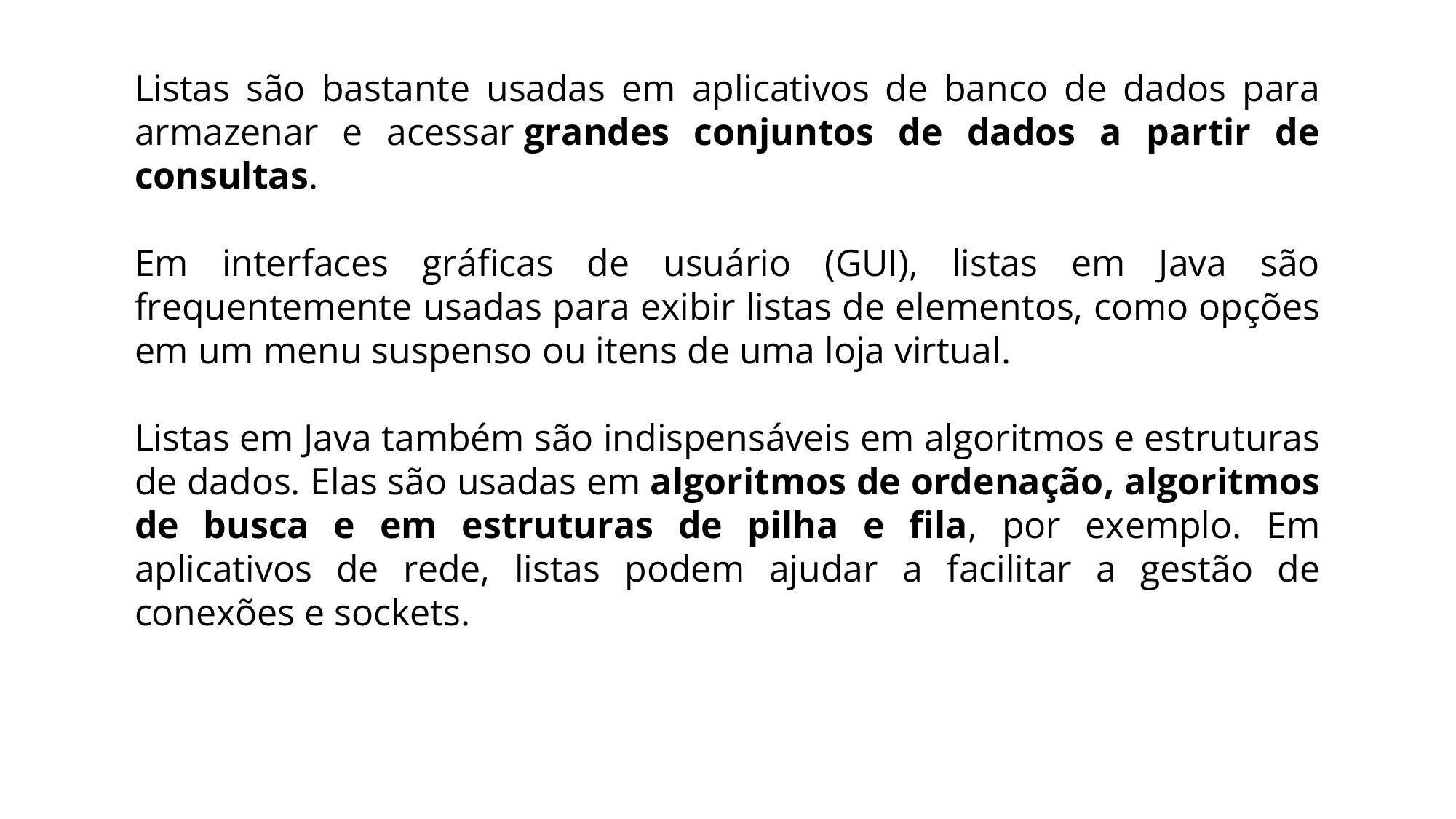

Listas são bastante usadas em aplicativos de banco de dados para armazenar e acessar grandes conjuntos de dados a partir de consultas.

Em interfaces gráficas de usuário (GUI), listas em Java são frequentemente usadas para exibir listas de elementos, como opções em um menu suspenso ou itens de uma loja virtual.

Listas em Java também são indispensáveis em algoritmos e estruturas de dados. Elas são usadas em algoritmos de ordenação, algoritmos de busca e em estruturas de pilha e fila, por exemplo. Em aplicativos de rede, listas podem ajudar a facilitar a gestão de conexões e sockets.